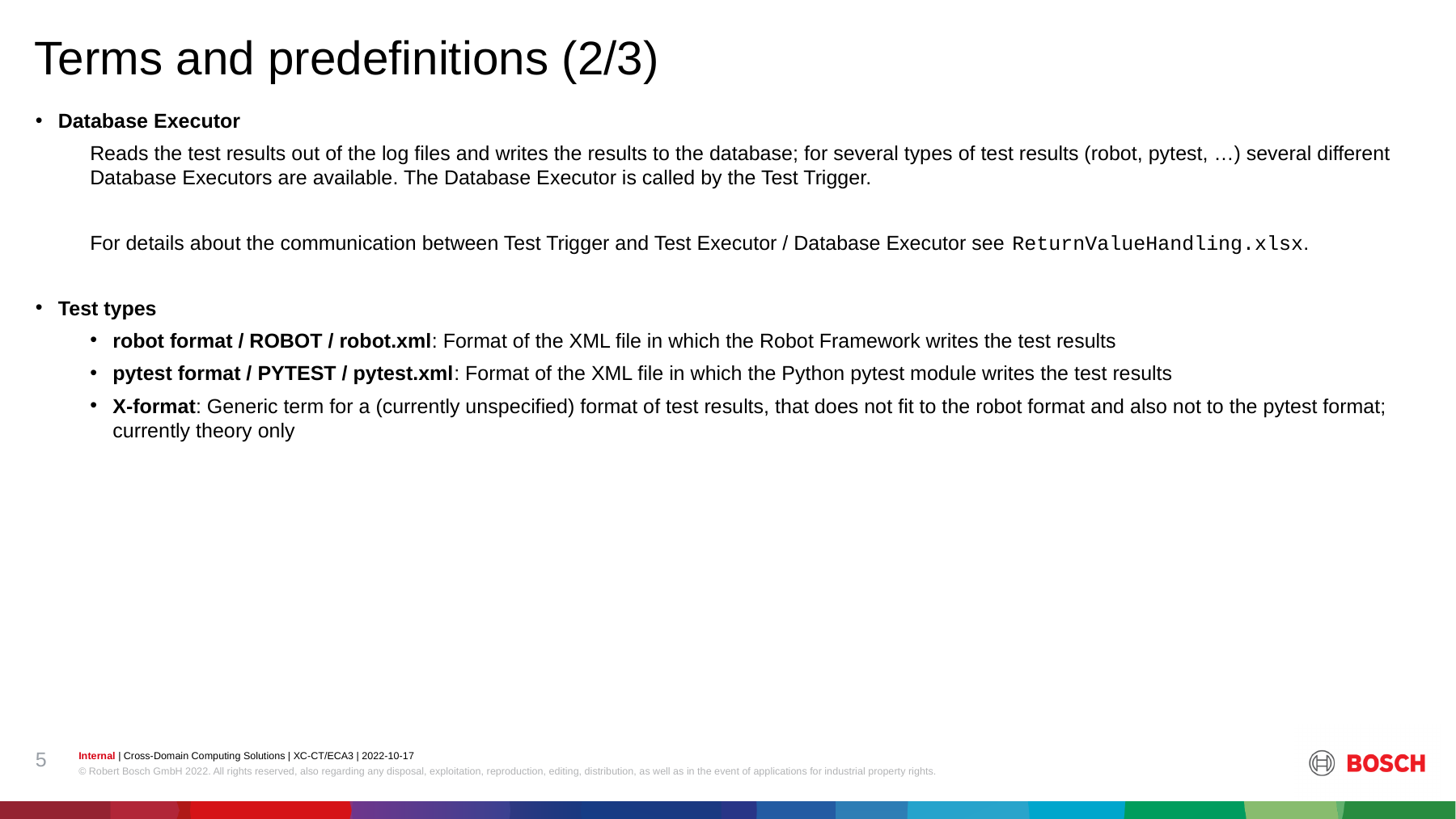

Terms and predefinitions (2/3)
Database Executor
Reads the test results out of the log files and writes the results to the database; for several types of test results (robot, pytest, …) several different Database Executors are available. The Database Executor is called by the Test Trigger.

For details about the communication between Test Trigger and Test Executor / Database Executor see ReturnValueHandling.xlsx.

Test types
robot format / ROBOT / robot.xml: Format of the XML file in which the Robot Framework writes the test results
pytest format / PYTEST / pytest.xml: Format of the XML file in which the Python pytest module writes the test results
X-format: Generic term for a (currently unspecified) format of test results, that does not fit to the robot format and also not to the pytest format; currently theory only

5